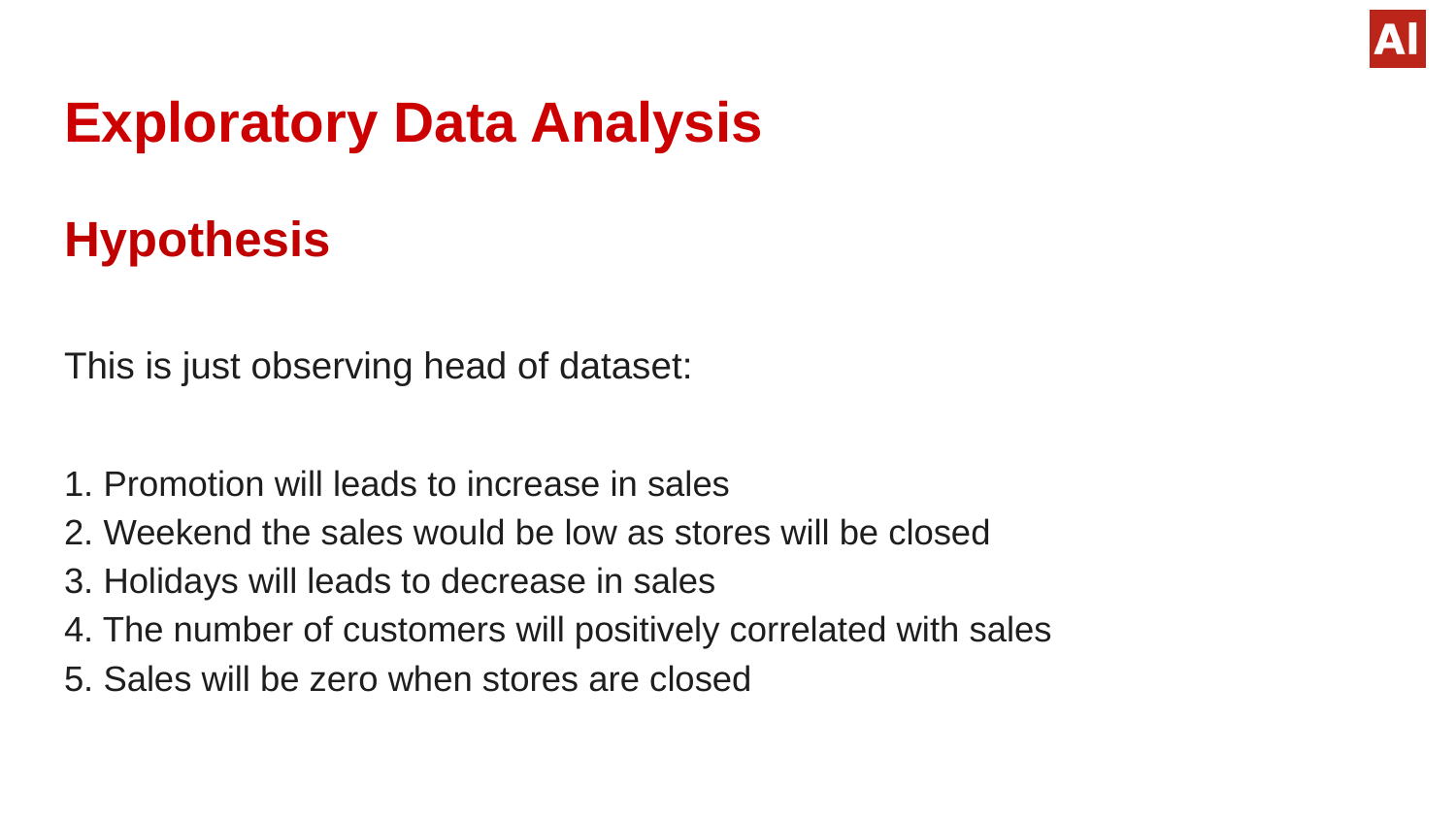

# Exploratory Data Analysis
Hypothesis

This is just observing head of dataset:

1. Promotion will leads to increase in sales
2. Weekend the sales would be low as stores will be closed
3. Holidays will leads to decrease in sales
4. The number of customers will positively correlated with sales
5. Sales will be zero when stores are closed